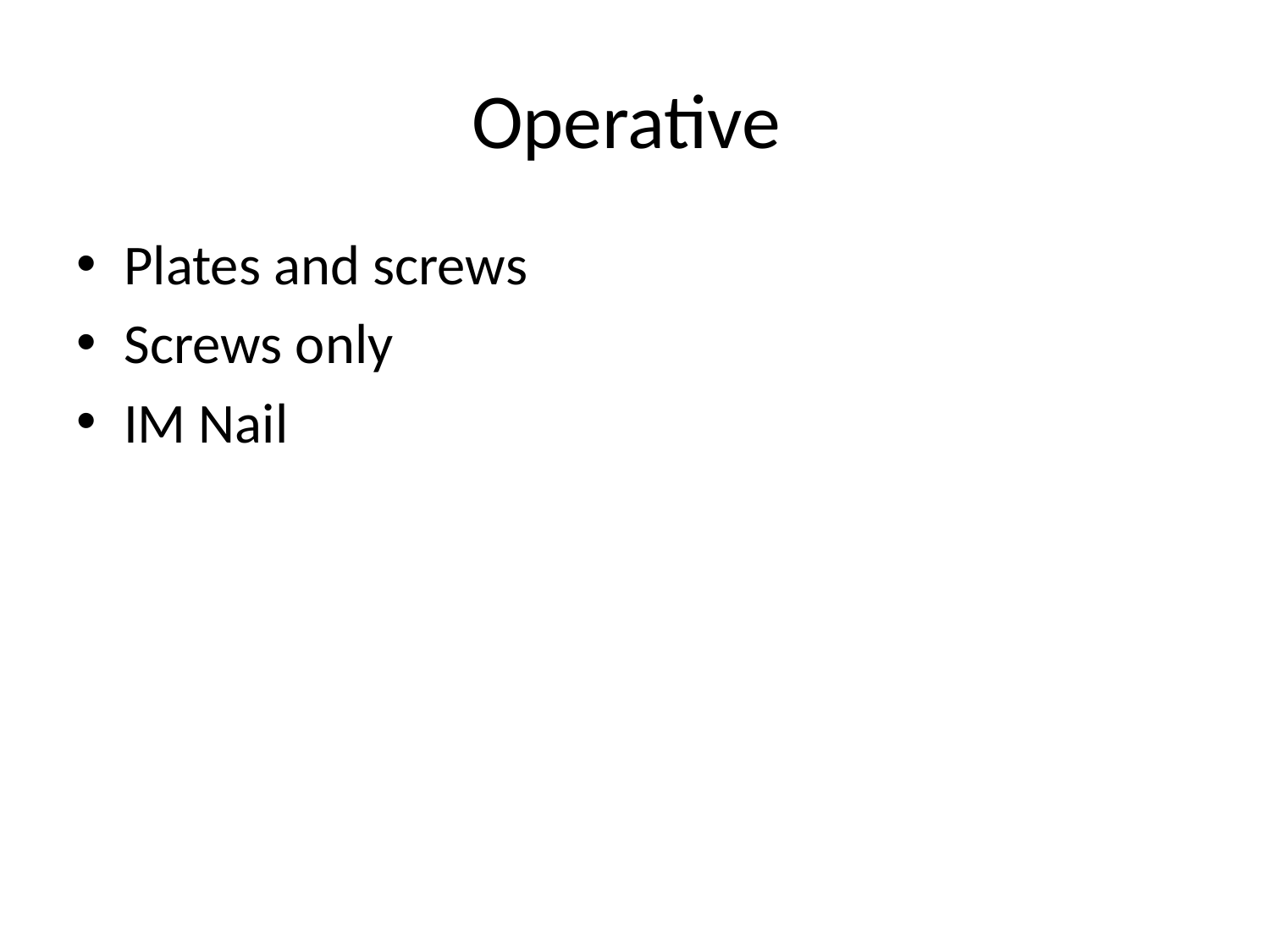

# Operative
Plates and screws
Screws only
IM Nail